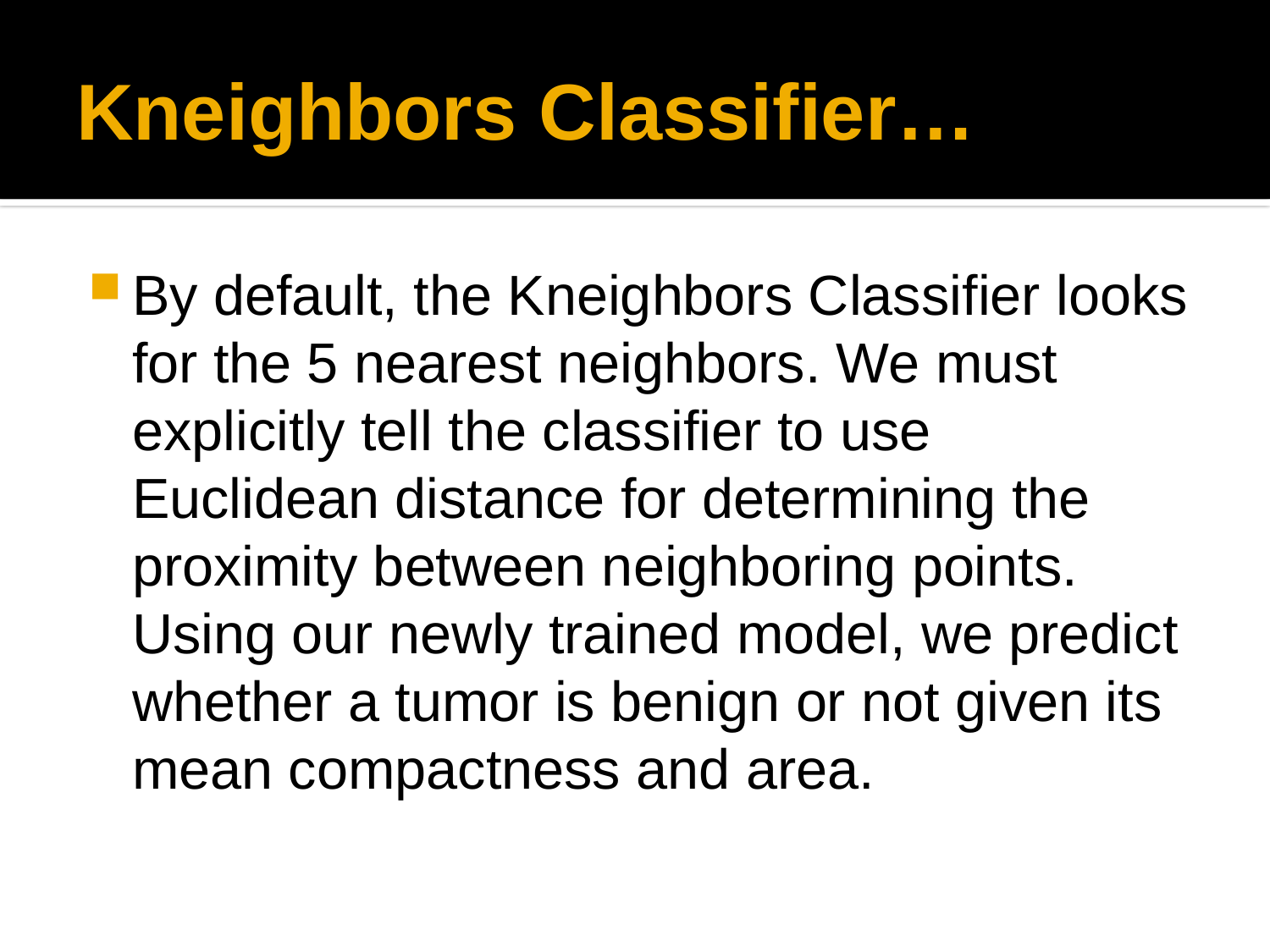

# Kneighbors Classifier…
By default, the Kneighbors Classifier looks for the 5 nearest neighbors. We must explicitly tell the classifier to use Euclidean distance for determining the proximity between neighboring points. Using our newly trained model, we predict whether a tumor is benign or not given its mean compactness and area.